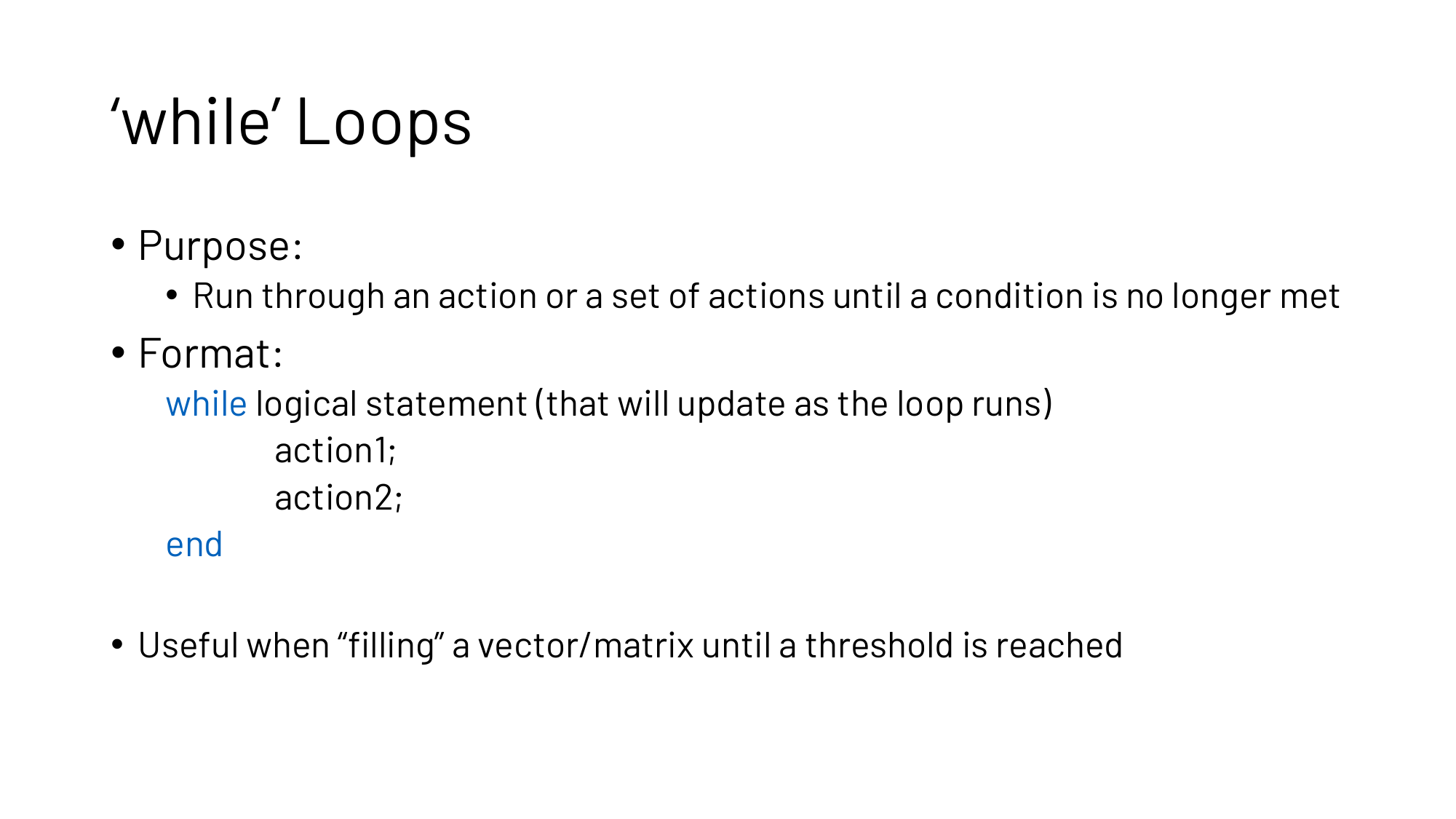

# ‘while’ Loops
Purpose:
Run through an action or a set of actions until a condition is no longer met
Format:
while logical statement (that will update as the loop runs)
	action1;
	action2;
end

Useful when “filling” a vector/matrix until a threshold is reached